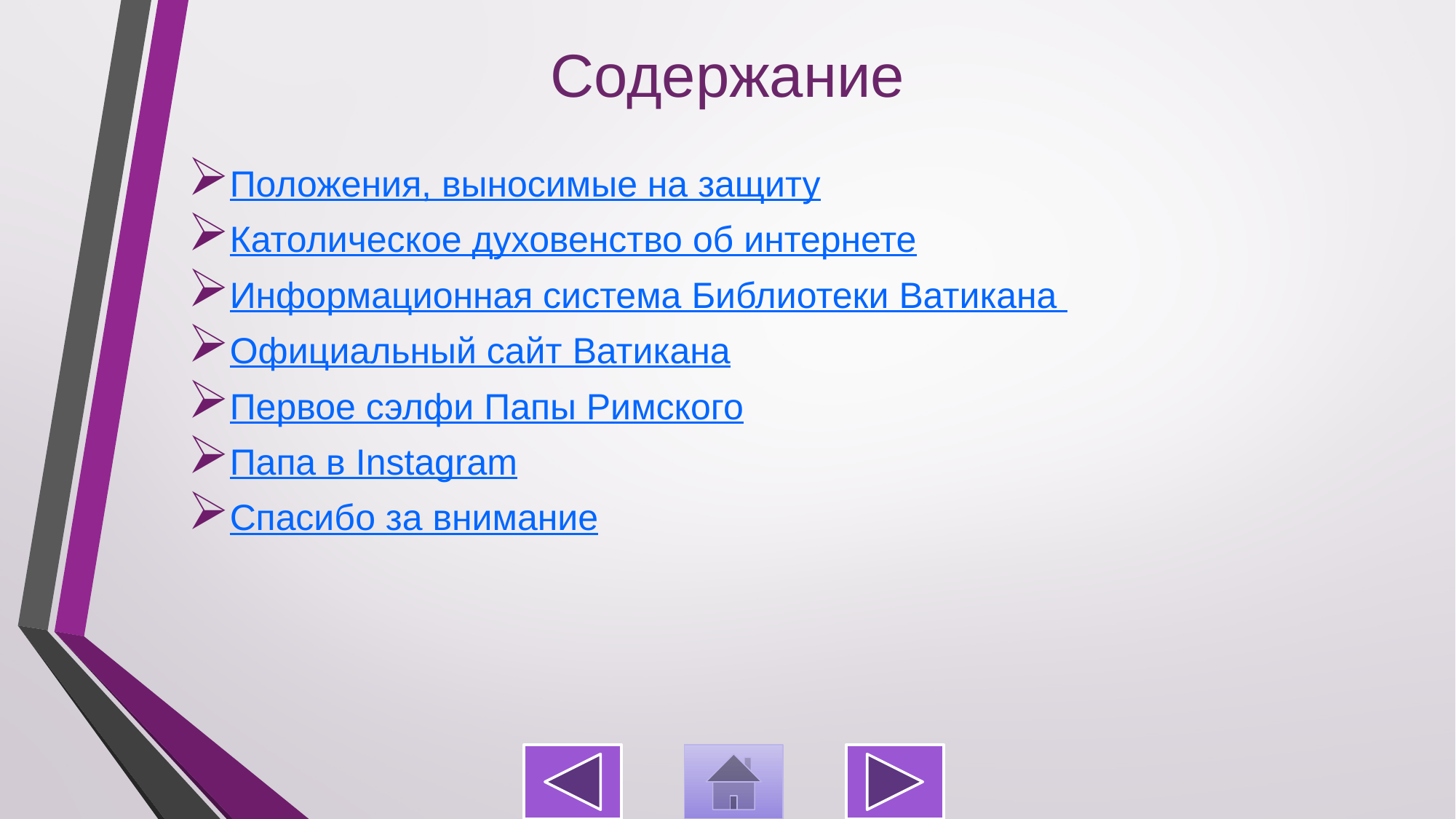

Содержание
Положения, выносимые на защиту
Католическое духовенство об интернете
Информационная система Библиотеки Ватикана
Официальный сайт Ватикана
Первое сэлфи Папы Римского
Папа в Instagram
Спасибо за внимание